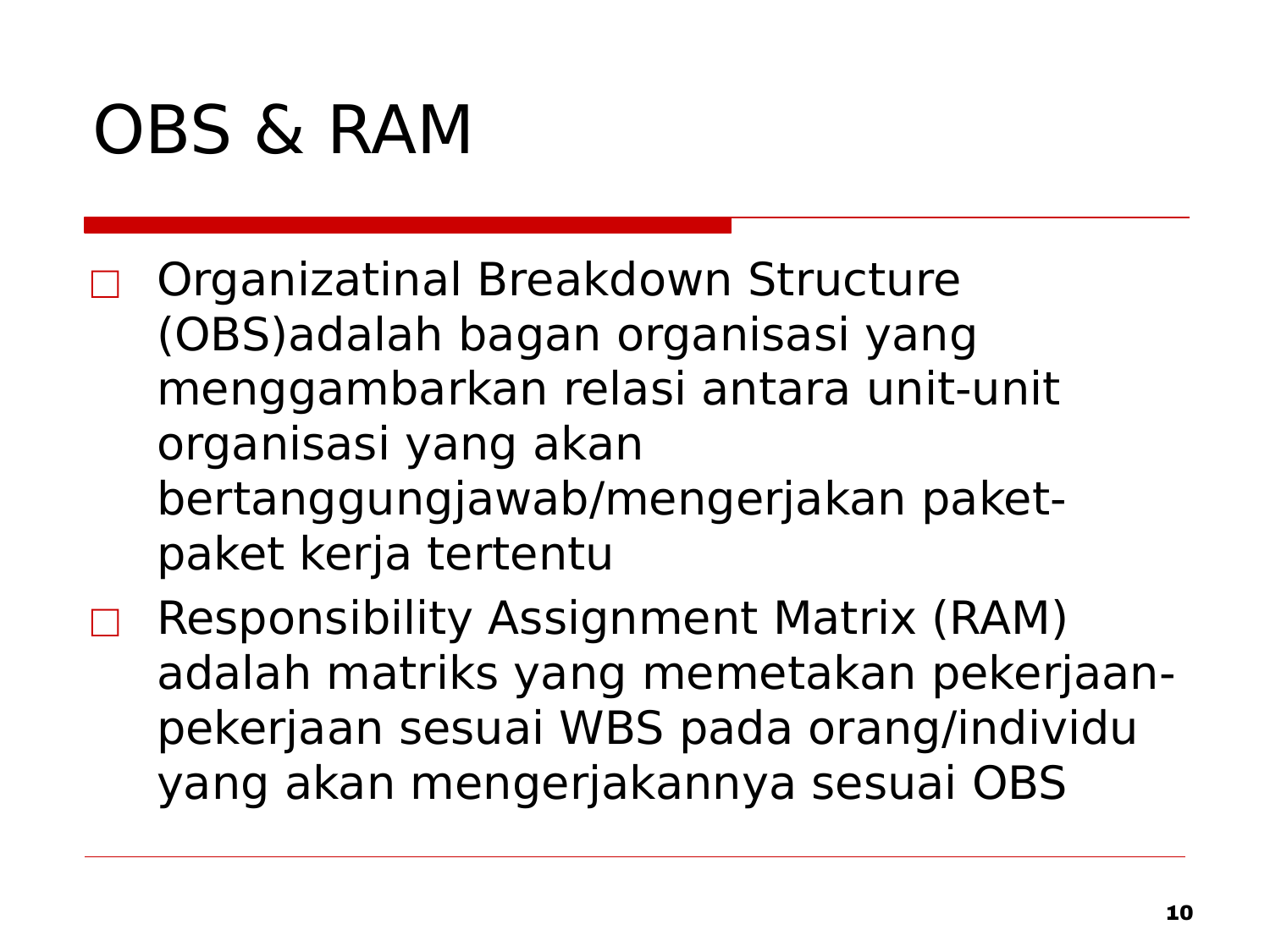

OBS & RAM
Organizatinal Breakdown Structure (OBS)adalah bagan organisasi yang menggambarkan relasi antara unit-unit organisasi yang akan bertanggungjawab/mengerjakan paket-paket kerja tertentu
Responsibility Assignment Matrix (RAM) adalah matriks yang memetakan pekerjaan-pekerjaan sesuai WBS pada orang/individu yang akan mengerjakannya sesuai OBS

10